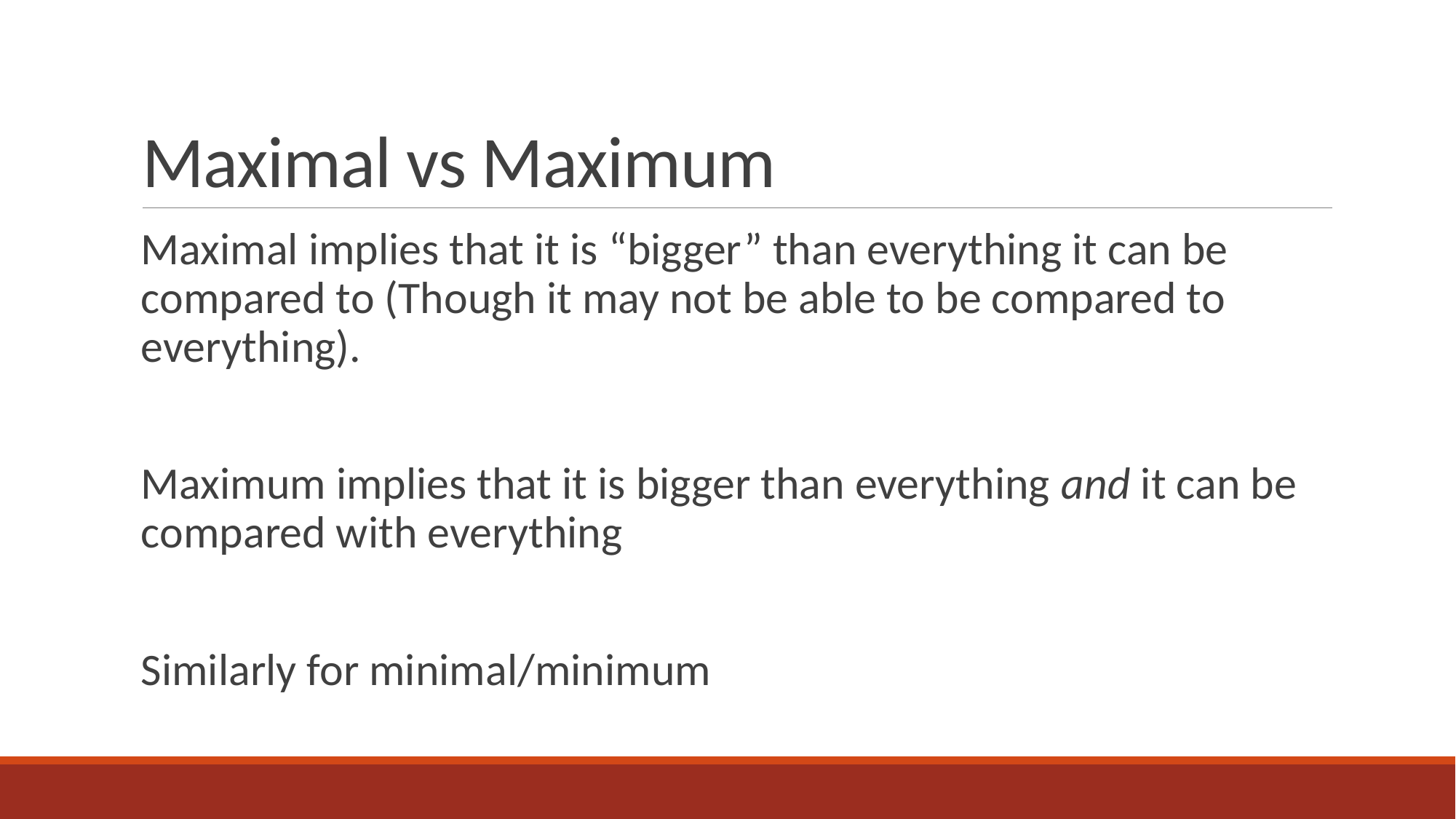

# Maximal vs Maximum
Maximal implies that it is “bigger” than everything it can be compared to (Though it may not be able to be compared to everything).

Maximum implies that it is bigger than everything and it can be compared with everything

Similarly for minimal/minimum